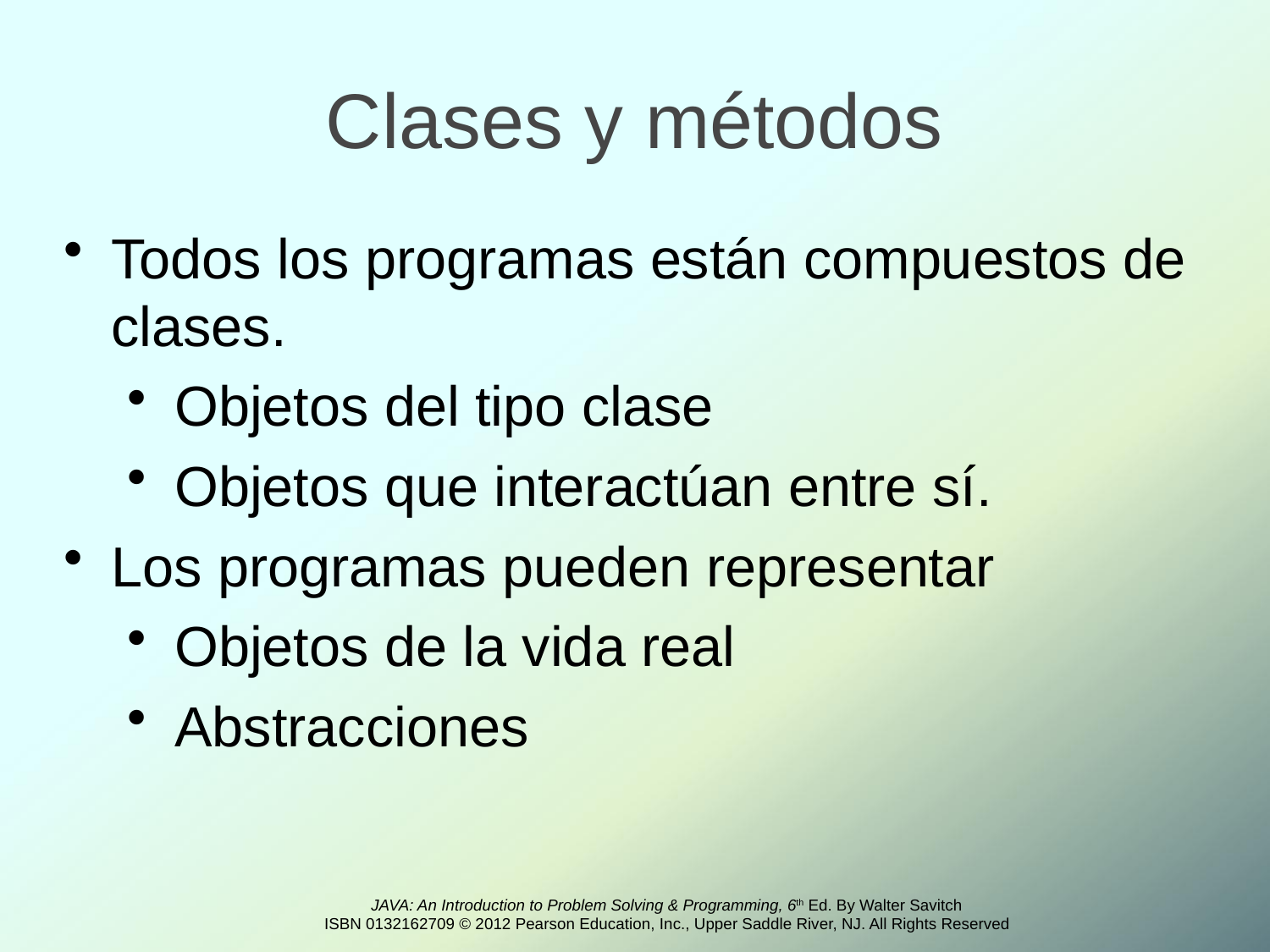

Clases y métodos
Todos los programas están compuestos de clases.
Objetos del tipo clase
Objetos que interactúan entre sí.
Los programas pueden representar
Objetos de la vida real
Abstracciones